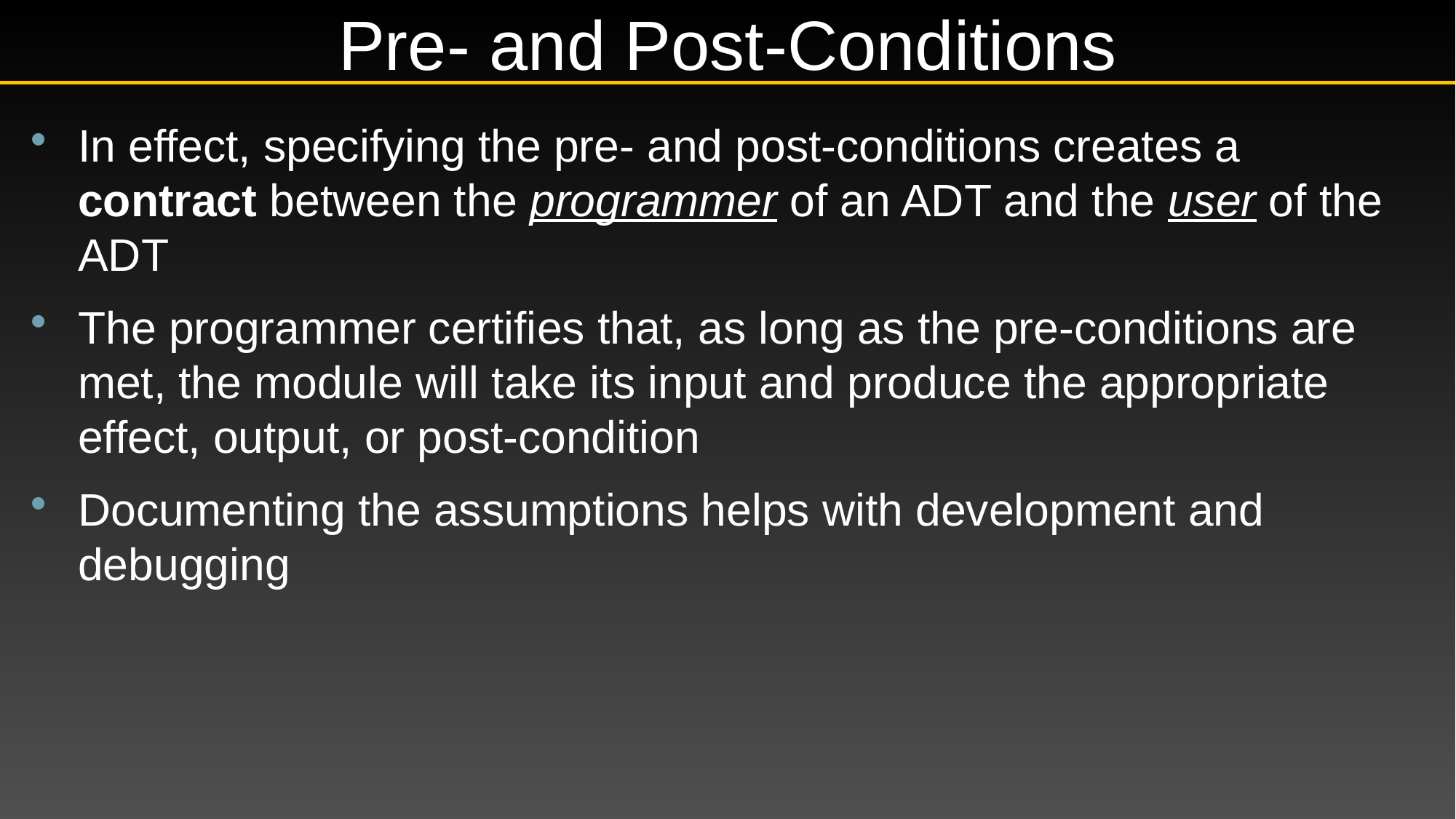

# Pre- and Post-Conditions
In effect, specifying the pre- and post-conditions creates a contract between the programmer of an ADT and the user of the ADT
The programmer certifies that, as long as the pre-conditions are met, the module will take its input and produce the appropriate effect, output, or post-condition
Documenting the assumptions helps with development and debugging